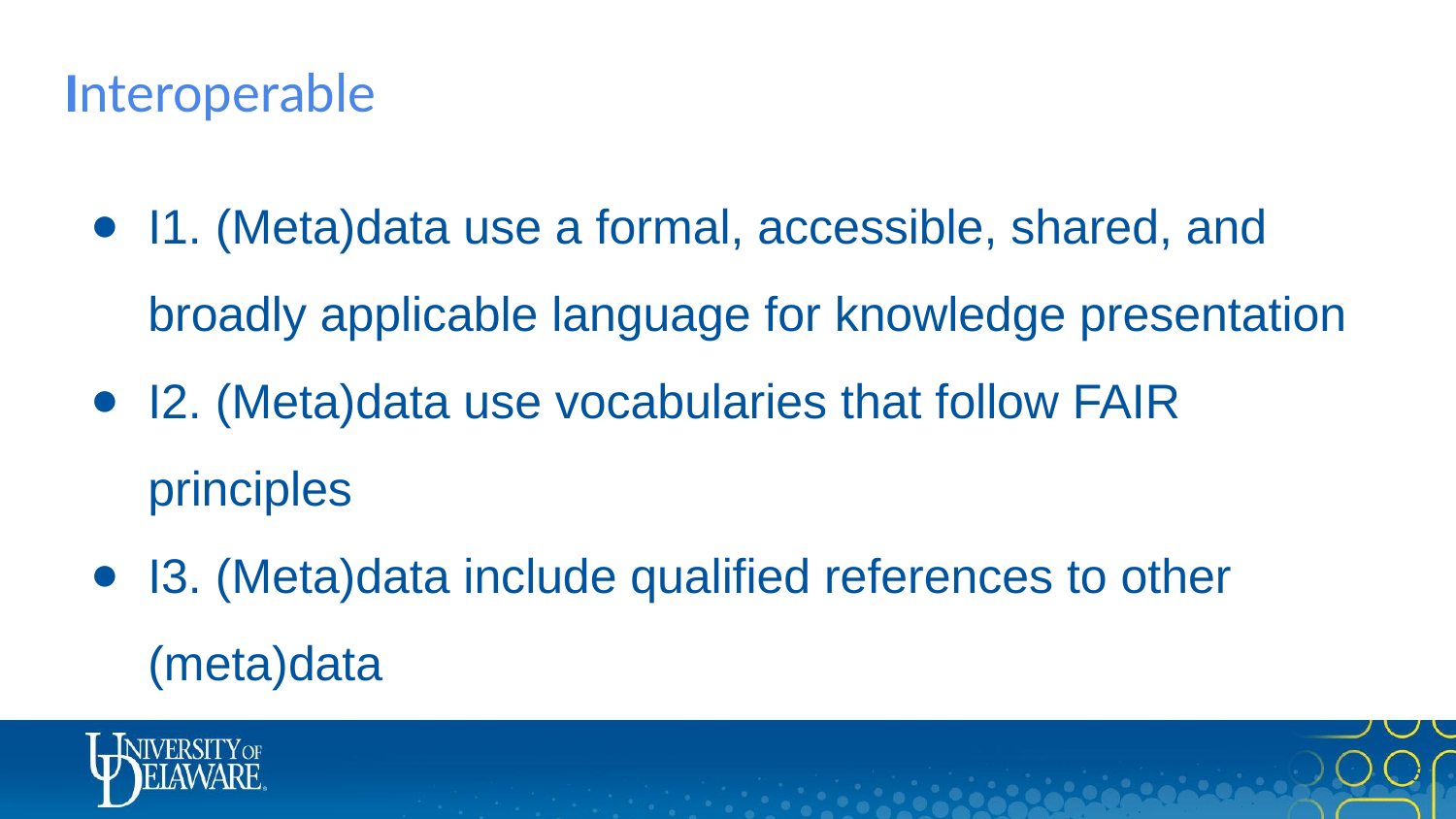

# Interoperable
I1. (Meta)data use a formal, accessible, shared, and broadly applicable language for knowledge presentation
I2. (Meta)data use vocabularies that follow FAIR principles
I3. (Meta)data include qualified references to other (meta)data

5